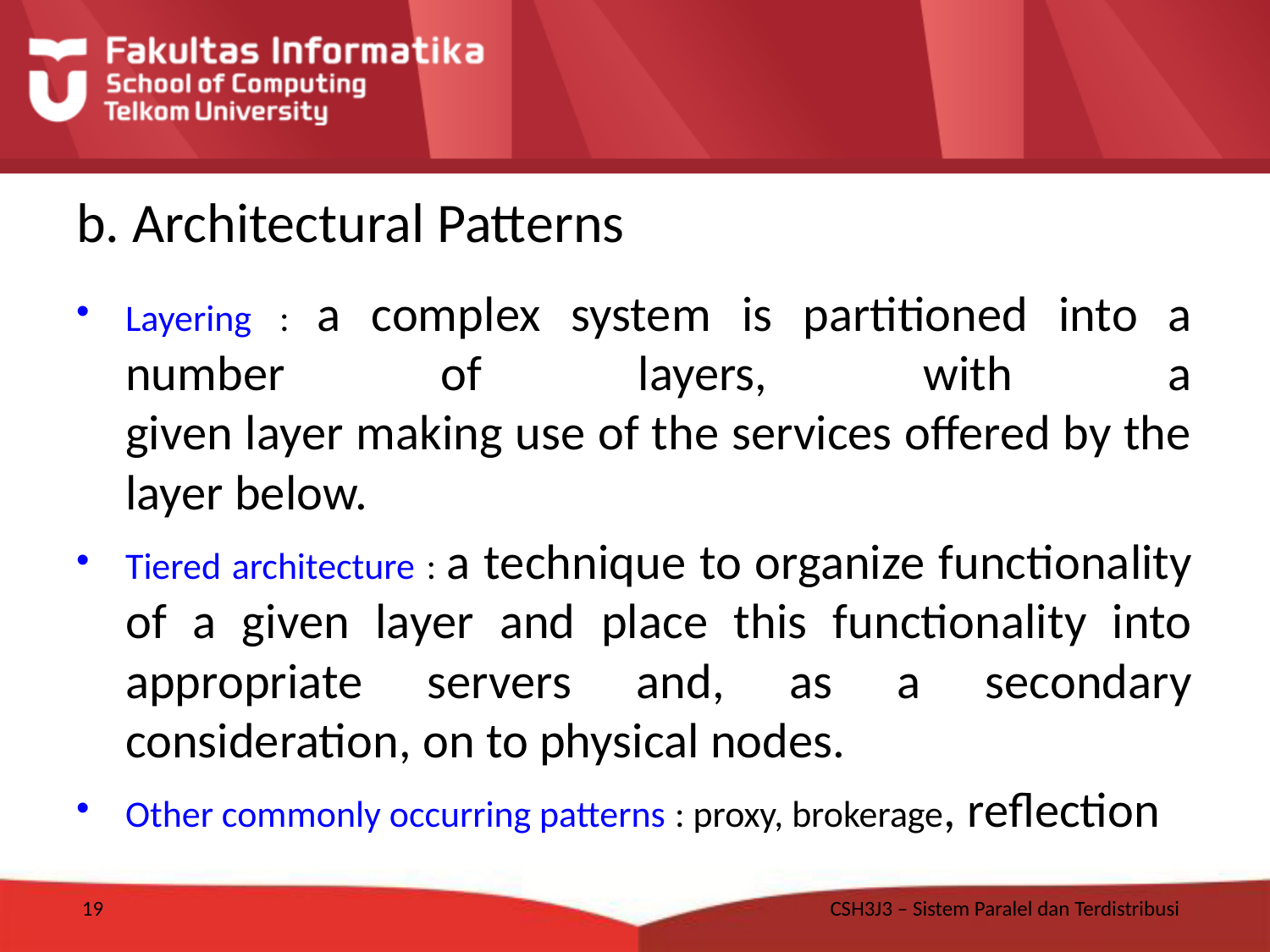

# b. Architectural Patterns
Layering : a complex system is partitioned into a number of layers, with a
given layer making use of the services offered by the layer below.
Tiered architecture : a technique to organize functionality of a given layer and place this functionality into
appropriate servers and, as a secondary consideration, on to physical nodes.
Other commonly occurring patterns : proxy, brokerage, reflection
19
CSH3J3 – Sistem Paralel dan Terdistribusi